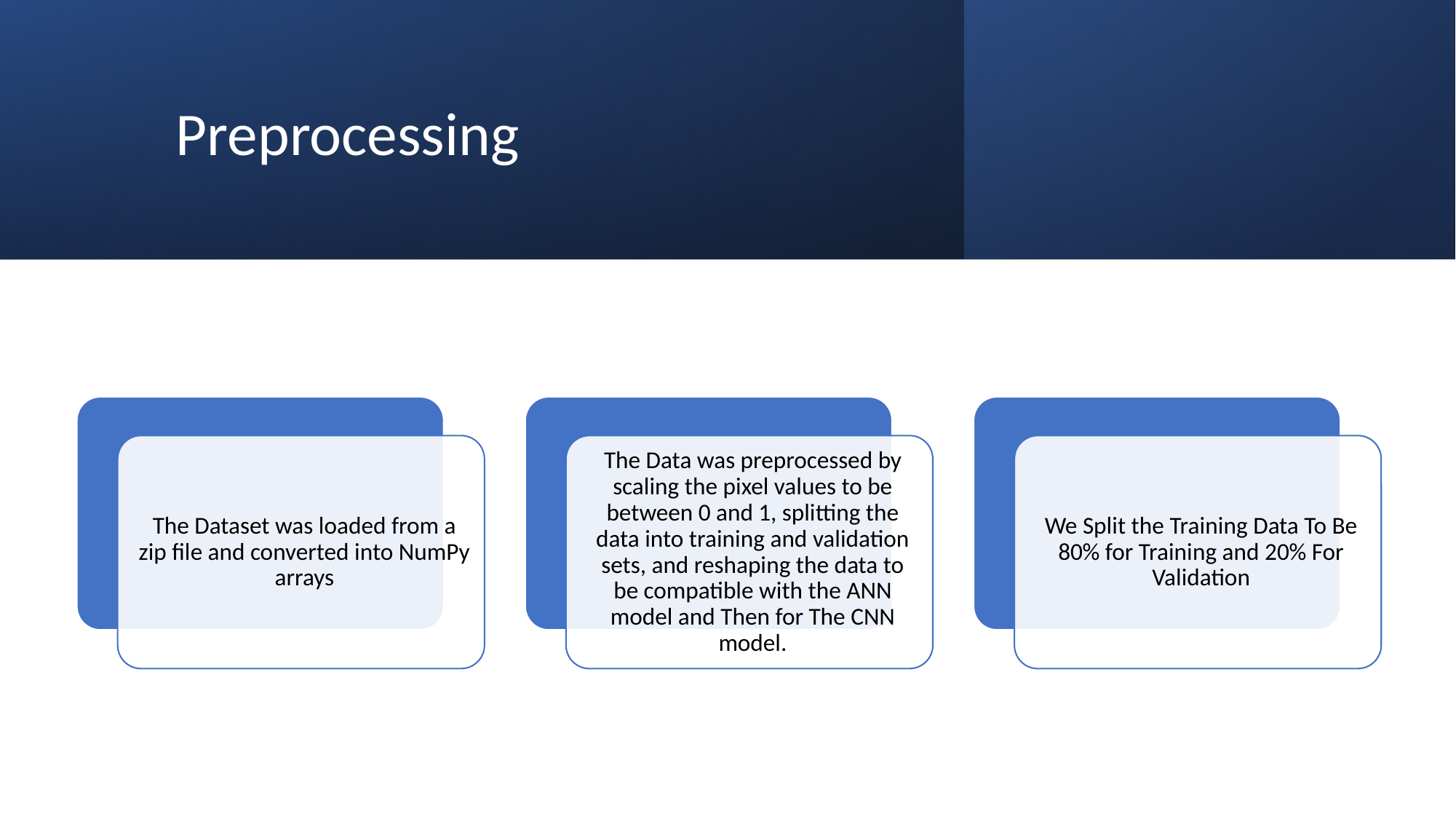

# Preprocessing
The Dataset was loaded from a zip file and converted into NumPy arrays
The Data was preprocessed by scaling the pixel values to be between 0 and 1, splitting the data into training and validation sets, and reshaping the data to be compatible with the ANN model and Then for The CNN model.
We Split the Training Data To Be 80% for Training and 20% For Validation